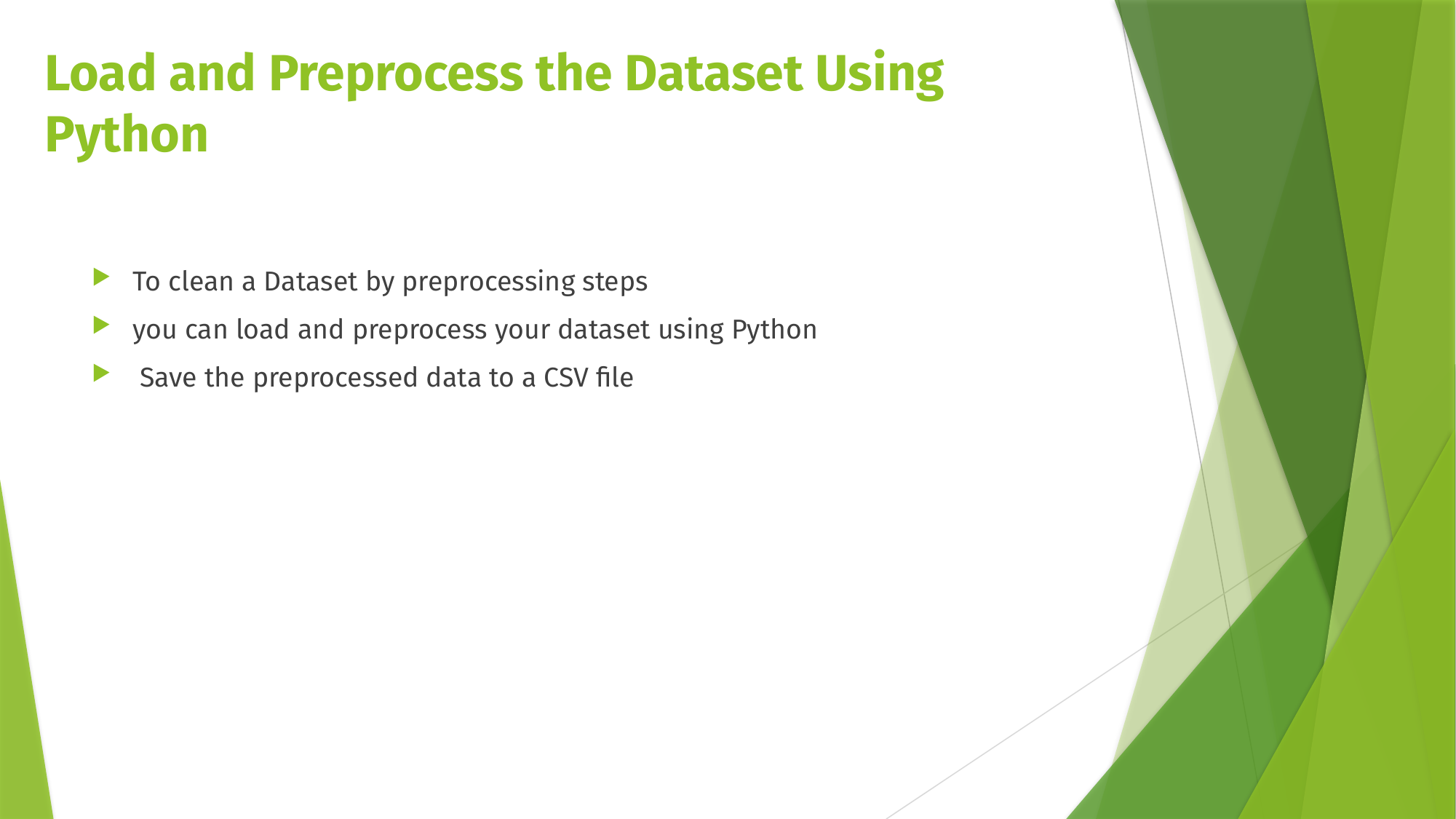

# Load and Preprocess the Dataset Using Python
To clean a Dataset by preprocessing steps
you can load and preprocess your dataset using Python
 Save the preprocessed data to a CSV file